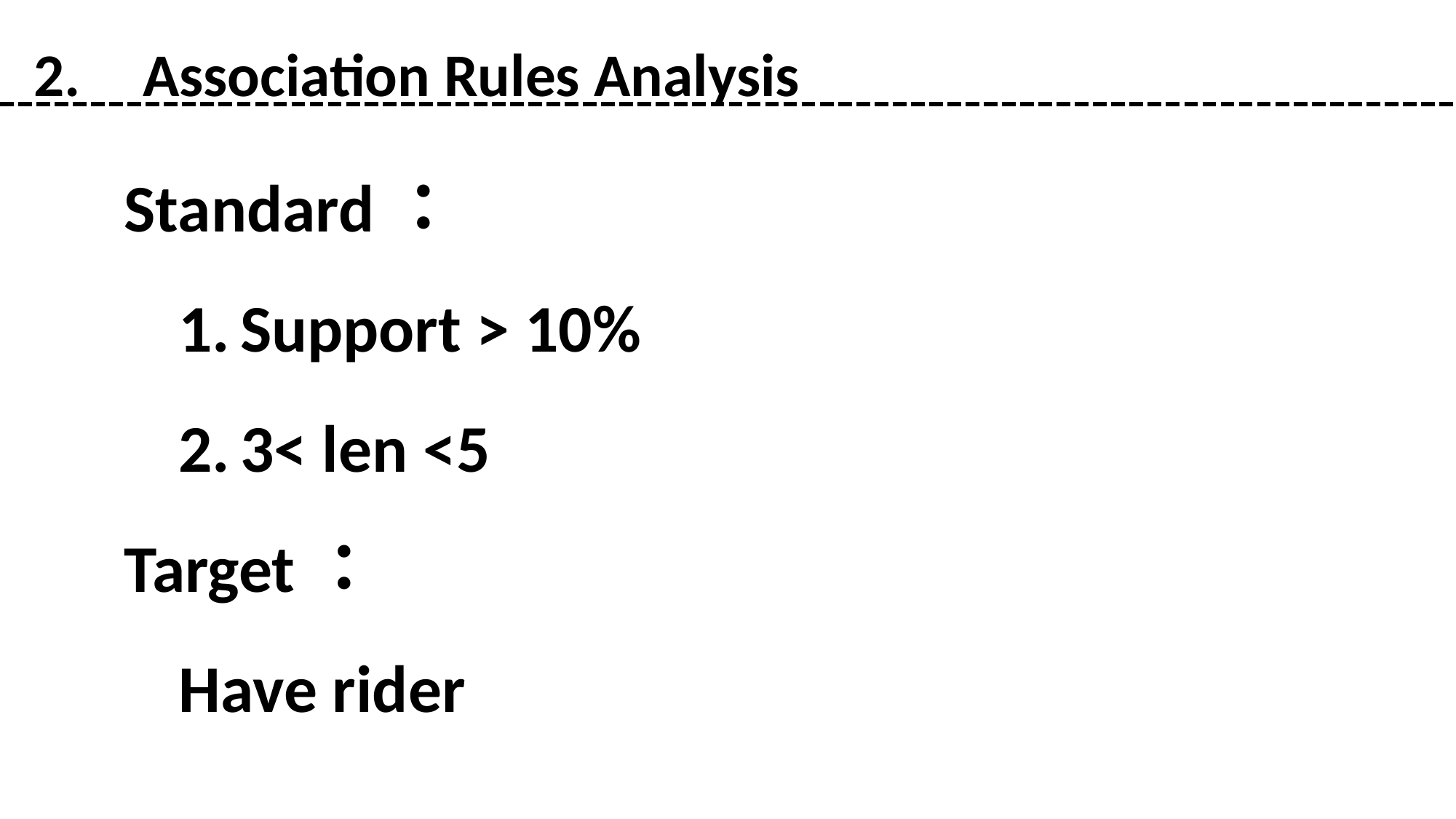

2.	Association Rules Analysis
Standard：
Support > 10%
3< len <5
Target：
Have rider